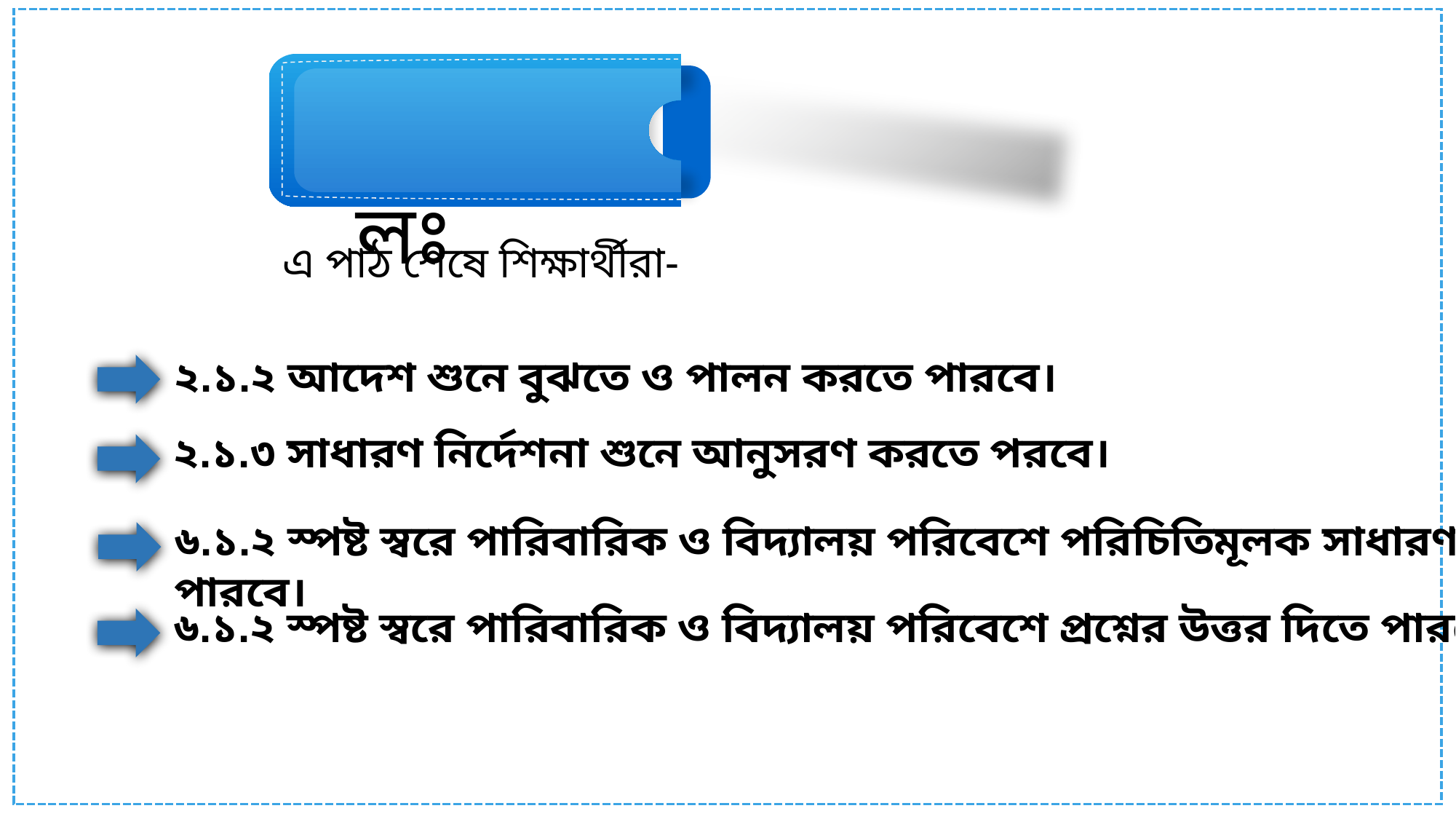

শিখনফলঃ

এ পাঠ শেষে শিক্ষার্থীরা-
২.১.২ আদেশ শুনে বুঝতে ও পালন করতে পারবে।

২.১.৩ সাধারণ নির্দেশনা শুনে আনুসরণ করতে পরবে।

৬.১.২ স্পষ্ট স্বরে পারিবারিক ও বিদ্যালয় পরিবেশে পরিচিতিমূলক সাধারণ প্রশ্ন করতে পারবে।

৬.১.২ স্পষ্ট স্বরে পারিবারিক ও বিদ্যালয় পরিবেশে প্রশ্নের উত্তর দিতে পারবে।